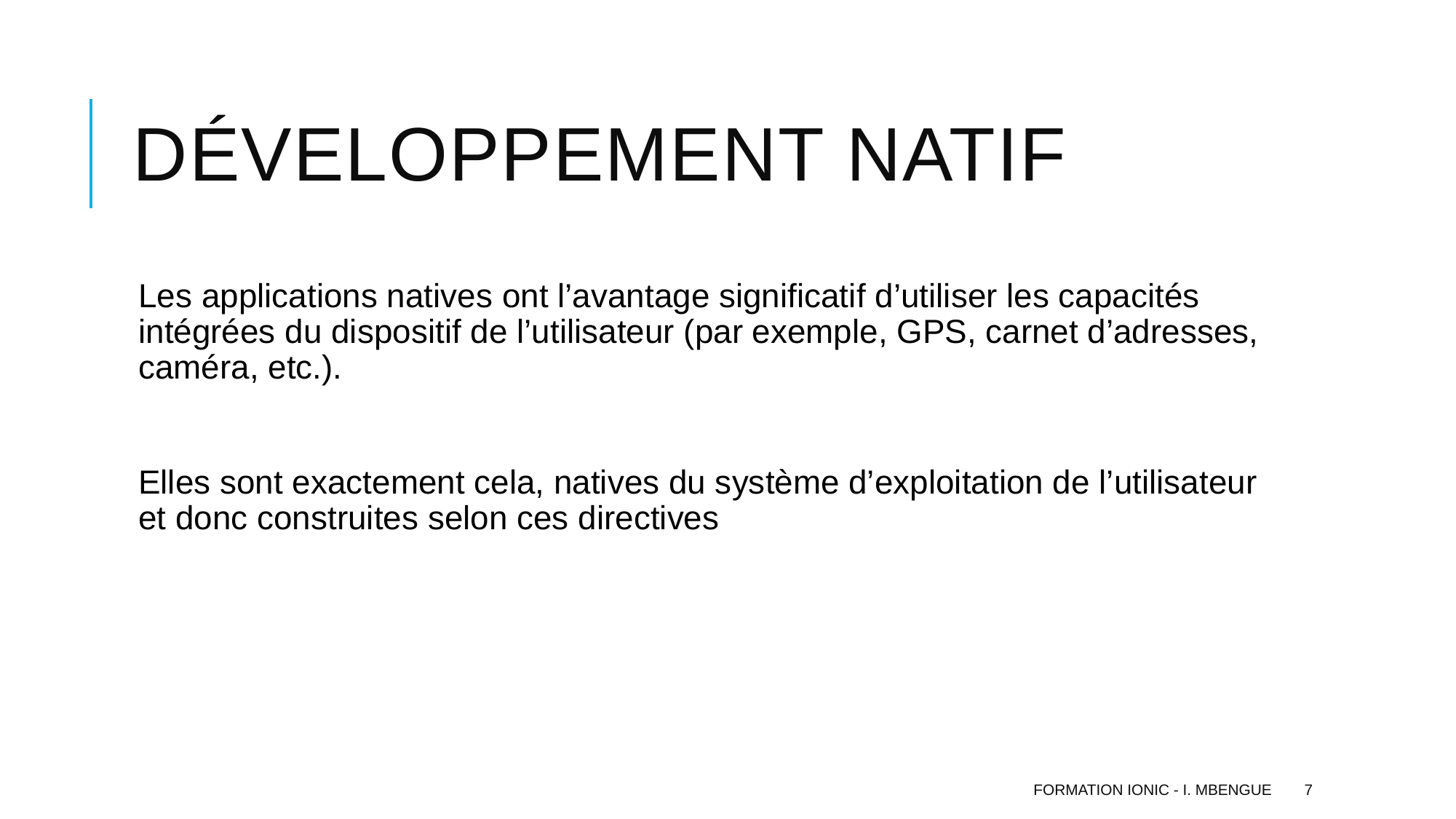

# Développement natif
Les applications natives ont l’avantage significatif d’utiliser les capacités intégrées du dispositif de l’utilisateur (par exemple, GPS, carnet d’adresses, caméra, etc.).

Elles sont exactement cela, natives du système d’exploitation de l’utilisateur et donc construites selon ces directives
Formation IONIC - I. MBENGUE
7